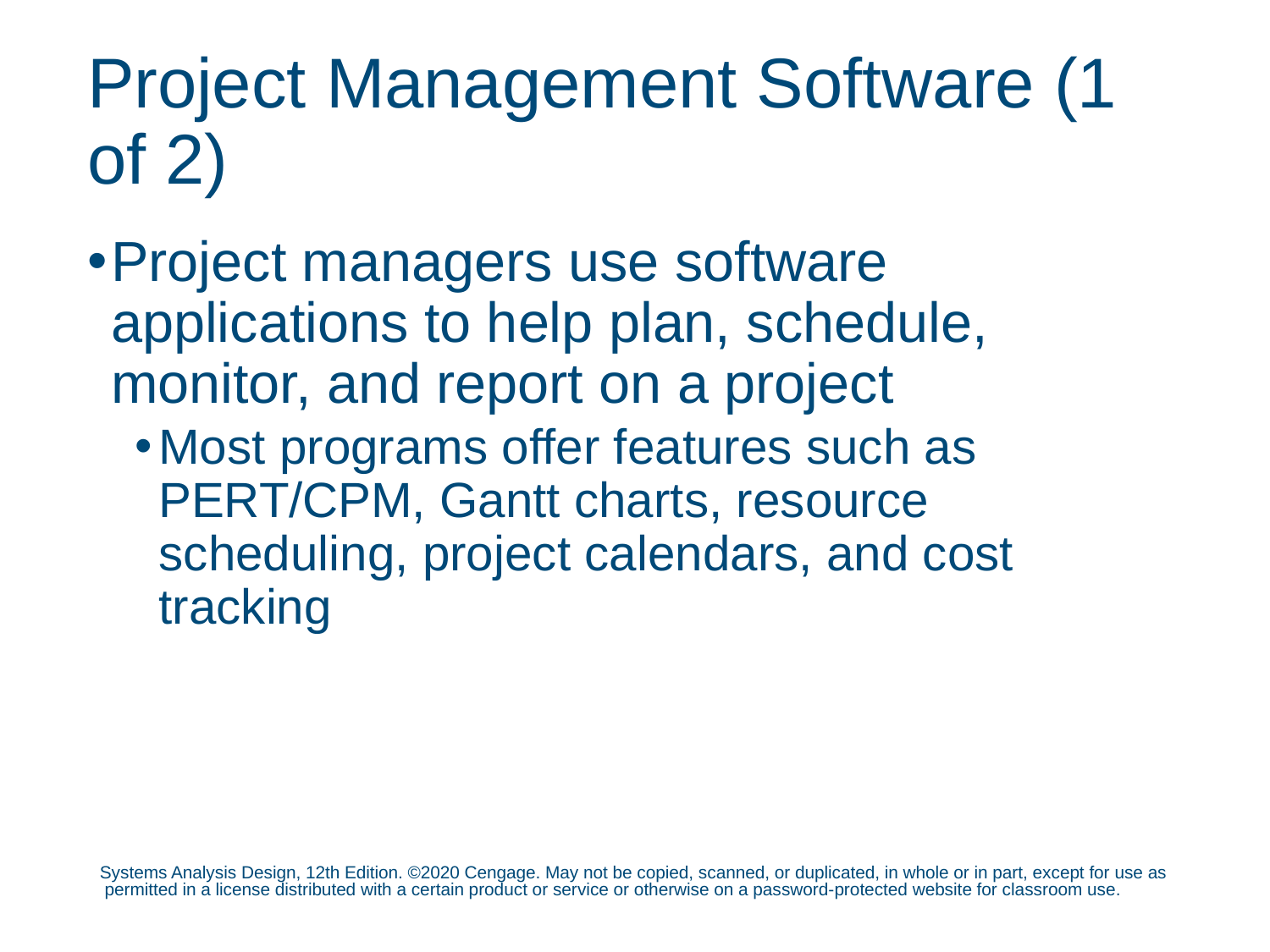

# Project Management Software (1 of 2)
Project managers use software applications to help plan, schedule, monitor, and report on a project
Most programs offer features such as PERT/CPM, Gantt charts, resource scheduling, project calendars, and cost tracking
Systems Analysis Design, 12th Edition. ©2020 Cengage. May not be copied, scanned, or duplicated, in whole or in part, except for use as permitted in a license distributed with a certain product or service or otherwise on a password-protected website for classroom use.